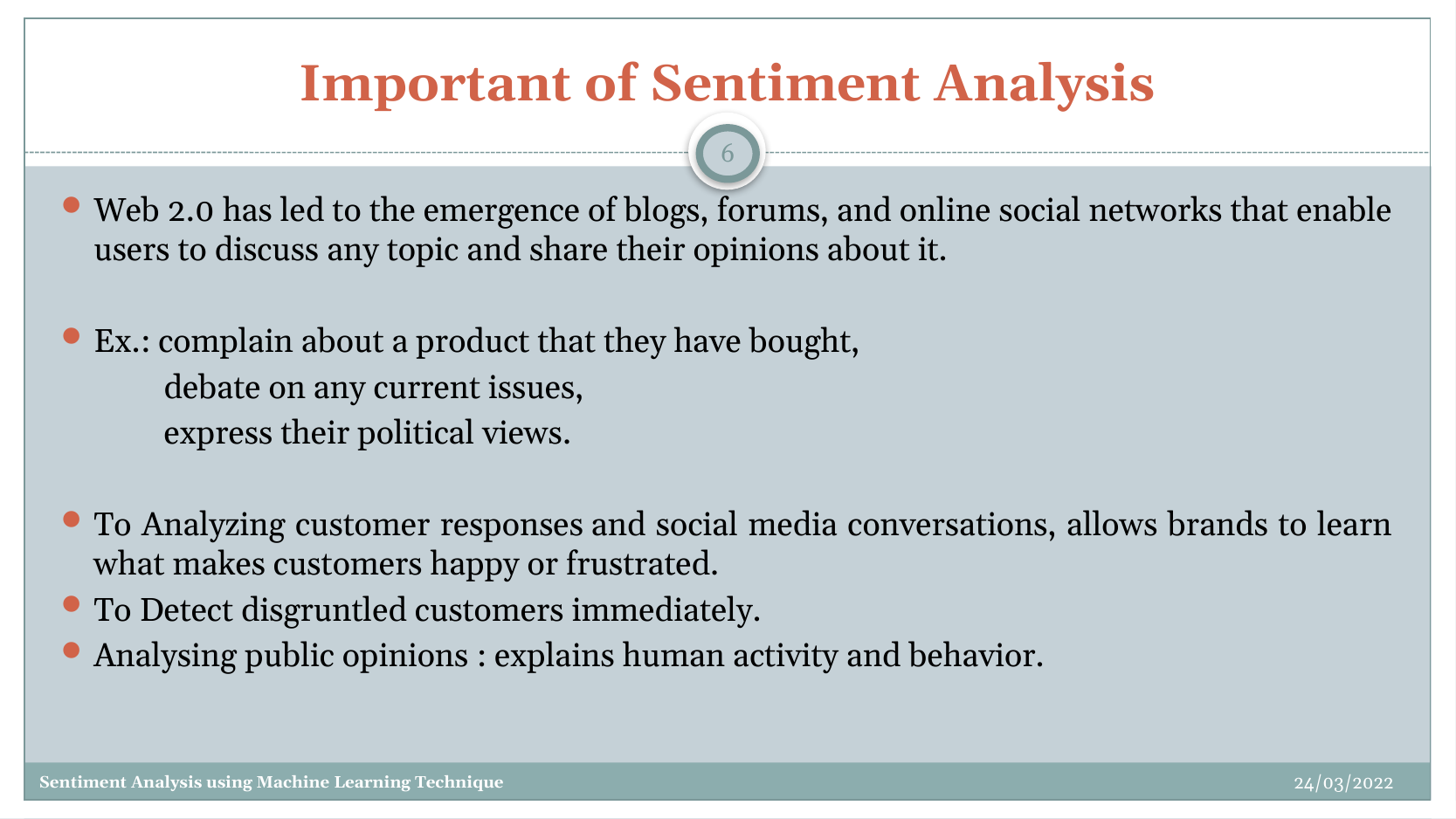

# Important of Sentiment Analysis
6
Web 2.0 has led to the emergence of blogs, forums, and online social networks that enable users to discuss any topic and share their opinions about it.

Ex.: complain about a product that they have bought,
debate on any current issues,
express their political views.

To Analyzing customer responses and social media conversations, allows brands to learn what makes customers happy or frustrated.
To Detect disgruntled customers immediately.
Analysing public opinions : explains human activity and behavior.
24/03/2022
Sentiment Analysis using Machine Learning Technique